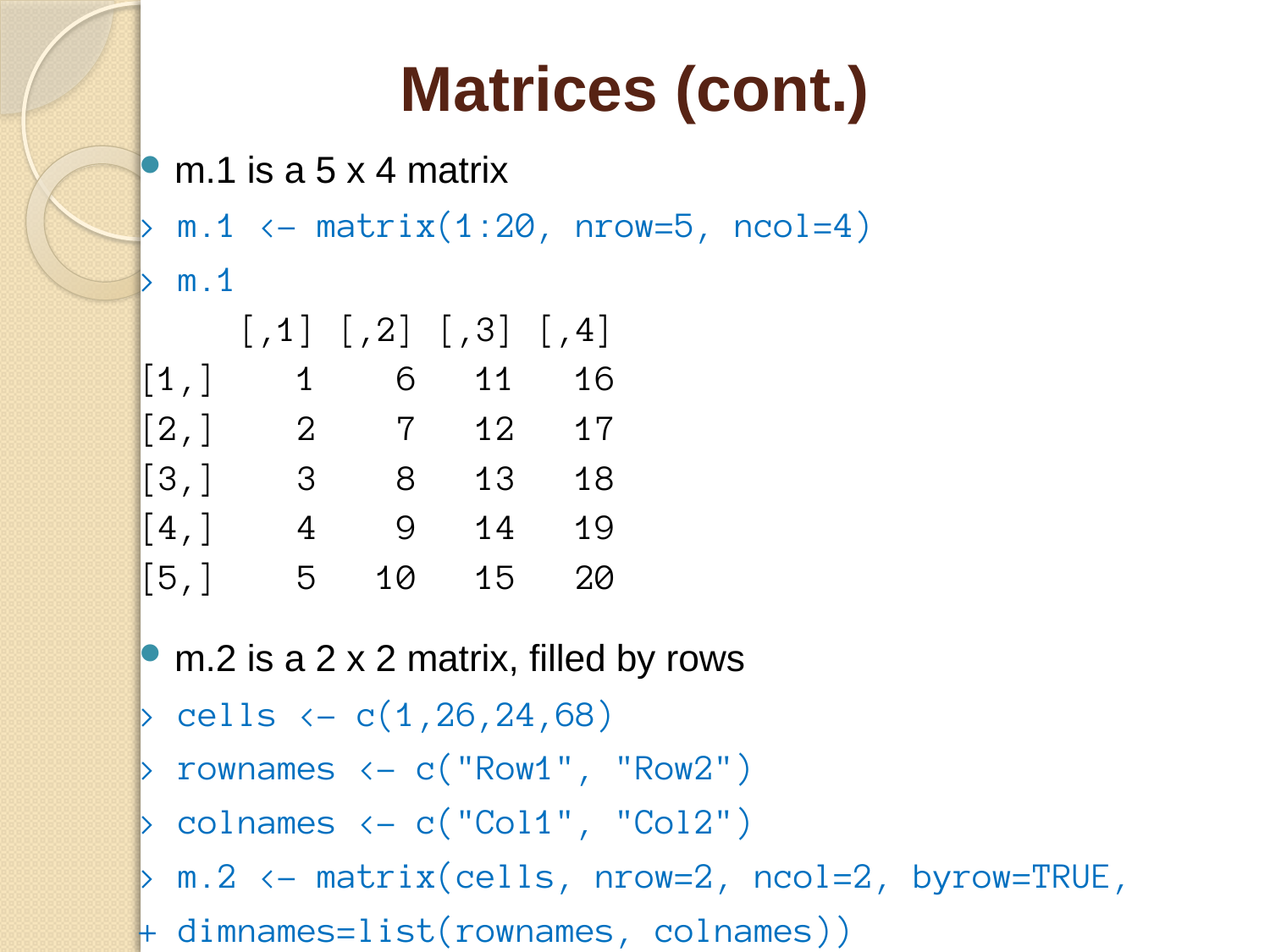

# Matrices (cont.)
m.1 is a 5 x 4 matrix
> m.1 <- matrix(1:20, nrow=5, ncol=4)
> m.1
     [,1] [,2] [,3] [,4]
[1,]    1    6   11   16
[2,]    2    7   12   17
[3,]    3    8   13   18
[4,]    4    9   14   19
[5,]    5   10   15   20

m.2 is a 2 x 2 matrix, filled by rows
> cells <- c(1,26,24,68)
> rownames <- c("Row1", "Row2")
> colnames <- c("Col1", "Col2")
> m.2 <- matrix(cells, nrow=2, ncol=2, byrow=TRUE,
+ dimnames=list(rownames, colnames))